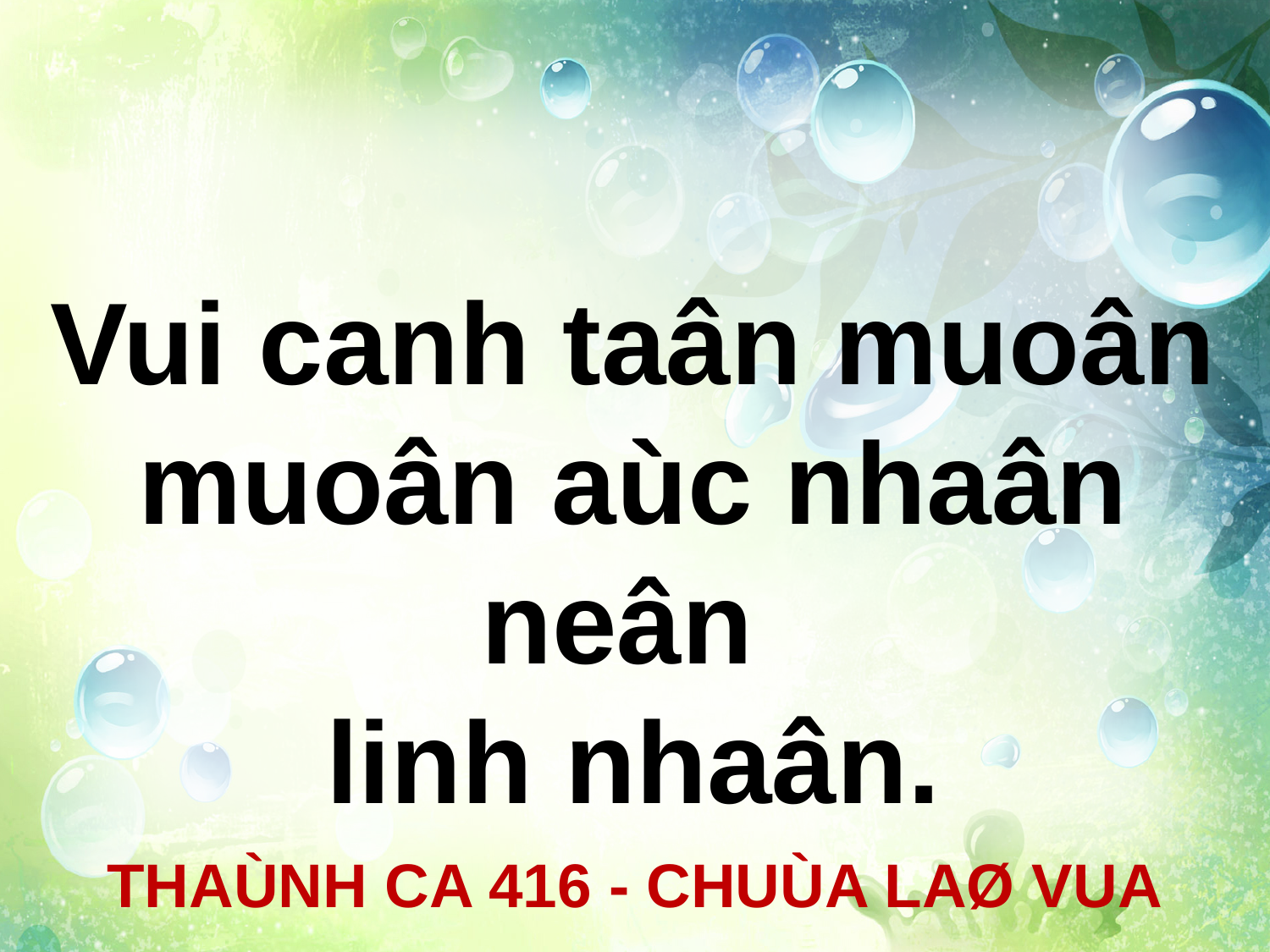

Vui canh taân muoân muoân aùc nhaân neân
linh nhaân.
THAÙNH CA 416 - CHUÙA LAØ VUA